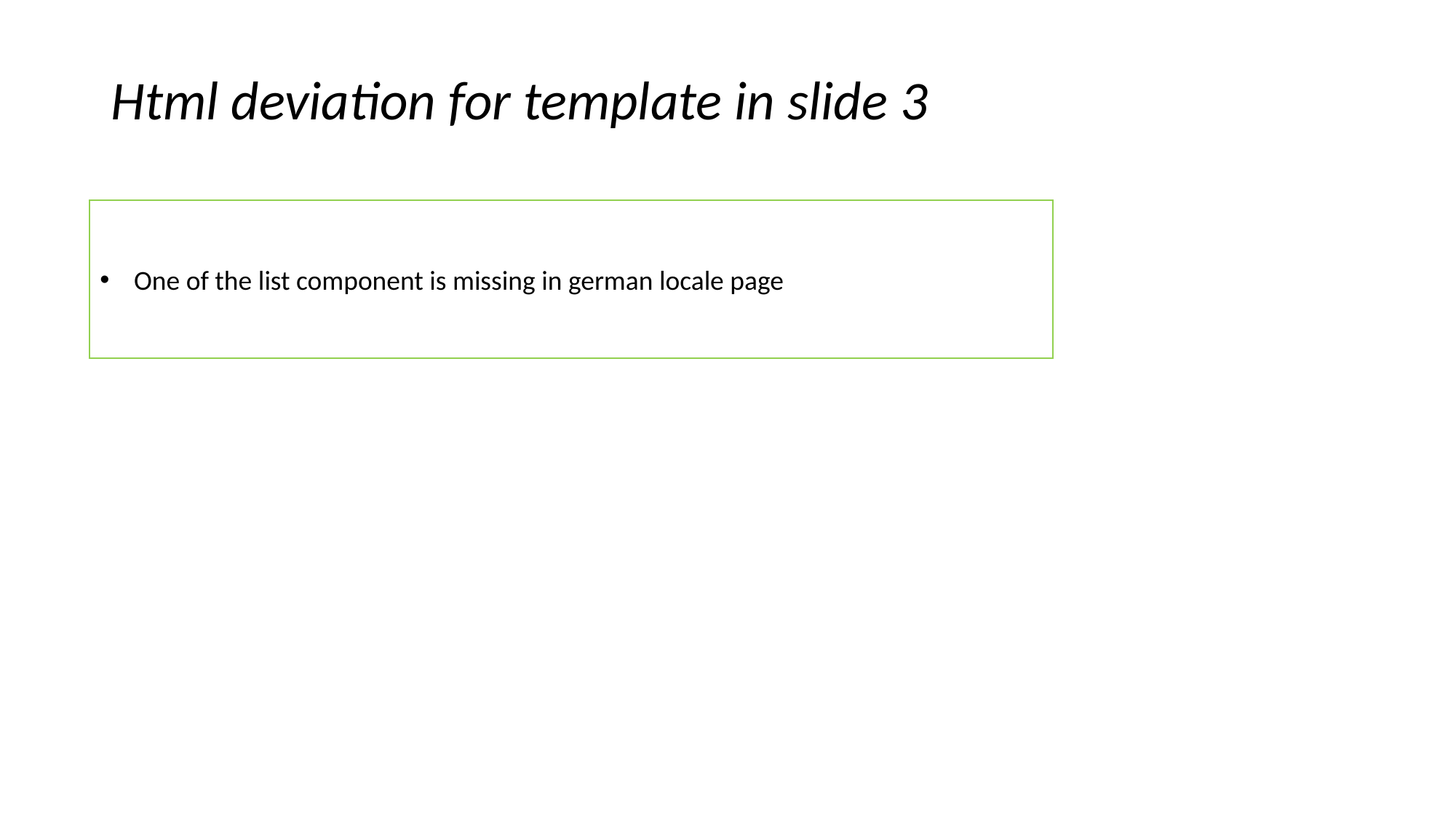

# Html deviation for template in slide 3
One of the list component is missing in german locale page